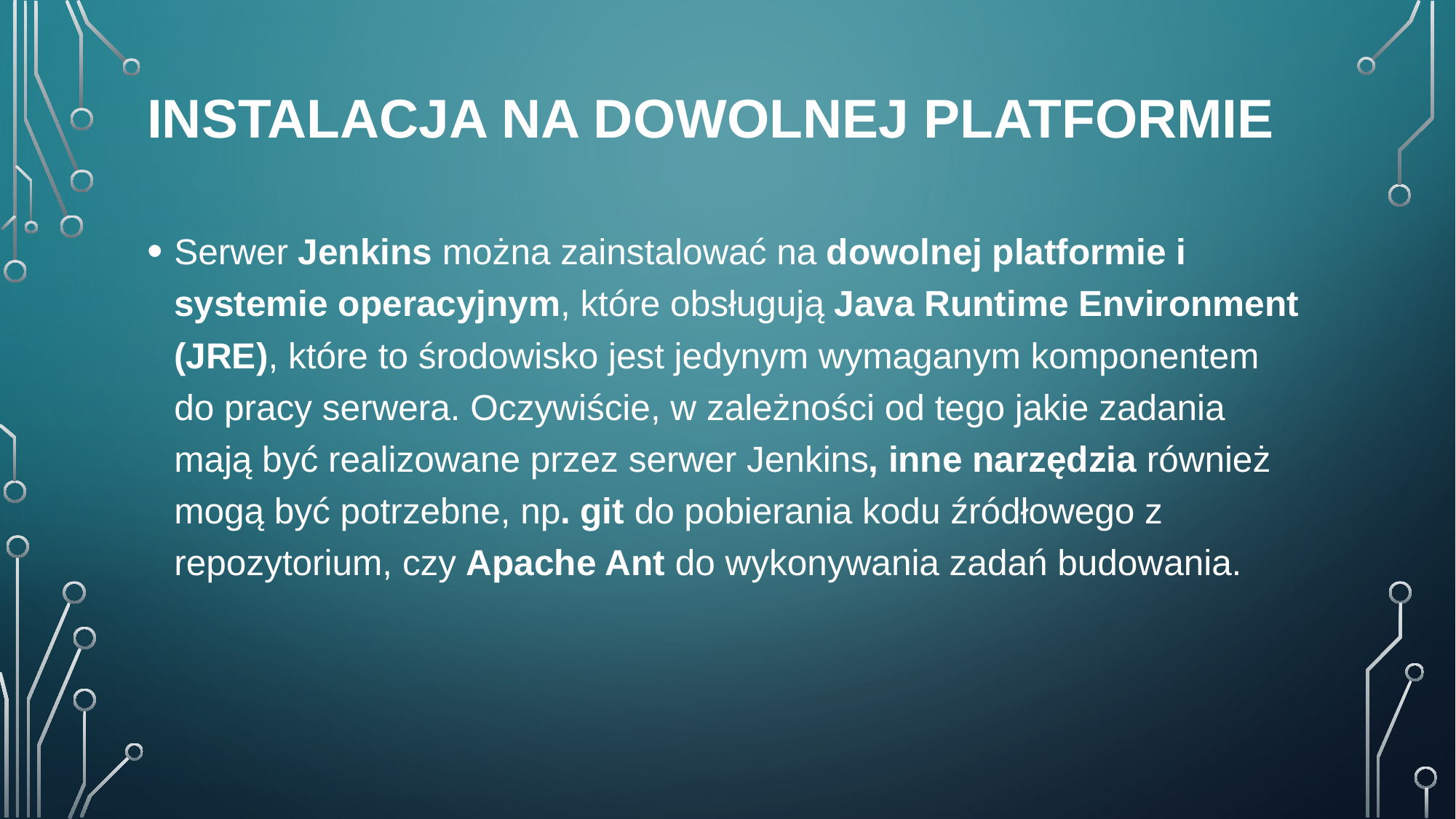

# Instalacja na dowolnej platformie
Serwer Jenkins można zainstalować na dowolnej platformie i systemie operacyjnym, które obsługują Java Runtime Environment (JRE), które to środowisko jest jedynym wymaganym komponentem do pracy serwera. Oczywiście, w zależności od tego jakie zadania mają być realizowane przez serwer Jenkins, inne narzędzia również mogą być potrzebne, np. git do pobierania kodu źródłowego z repozytorium, czy Apache Ant do wykonywania zadań budowania.